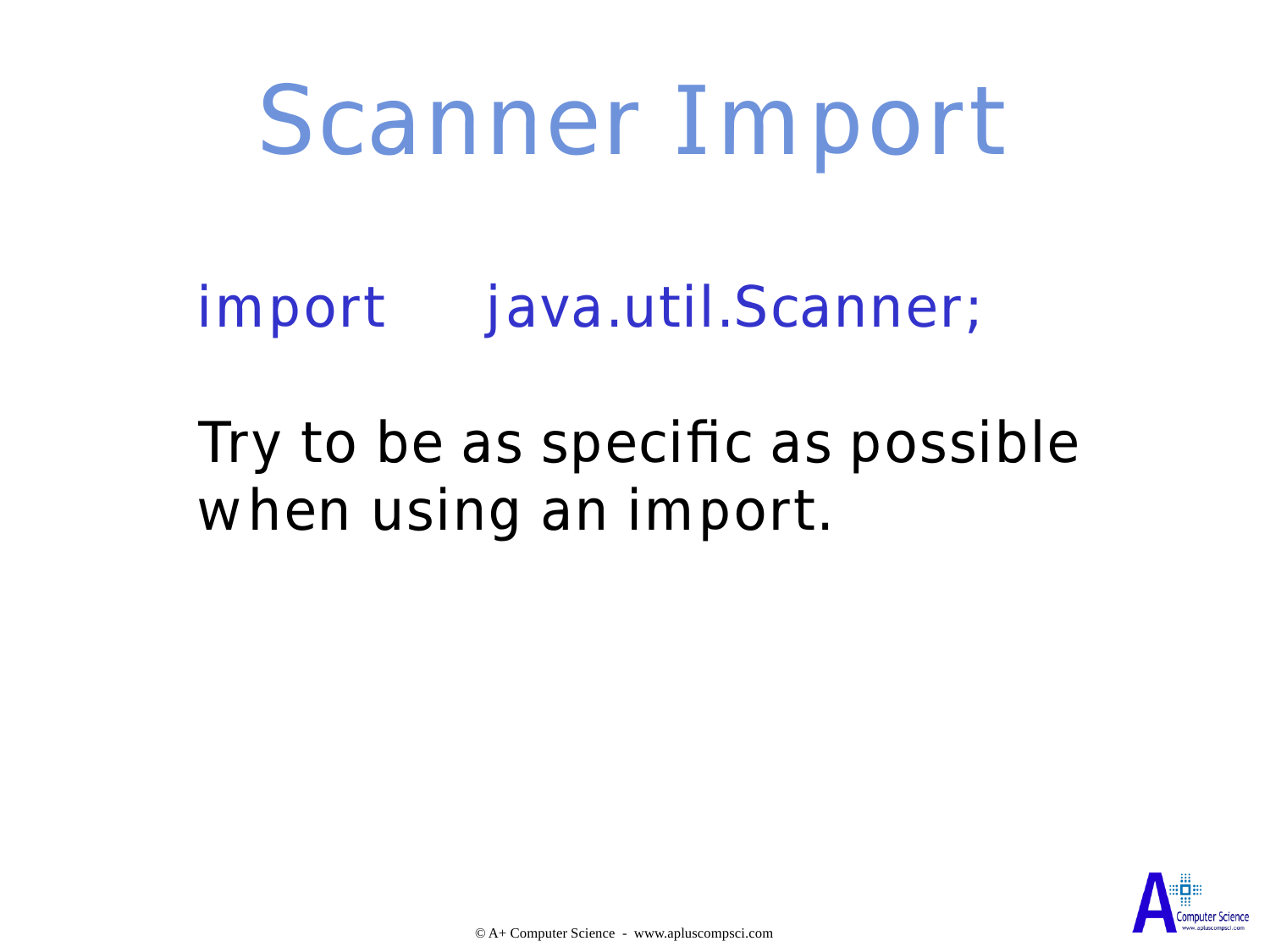

Scanner Import
import      java.util.Scanner;

Try to be as specific as possible
when using an import.

© A+ Computer Science  -  www.apluscompsci.com